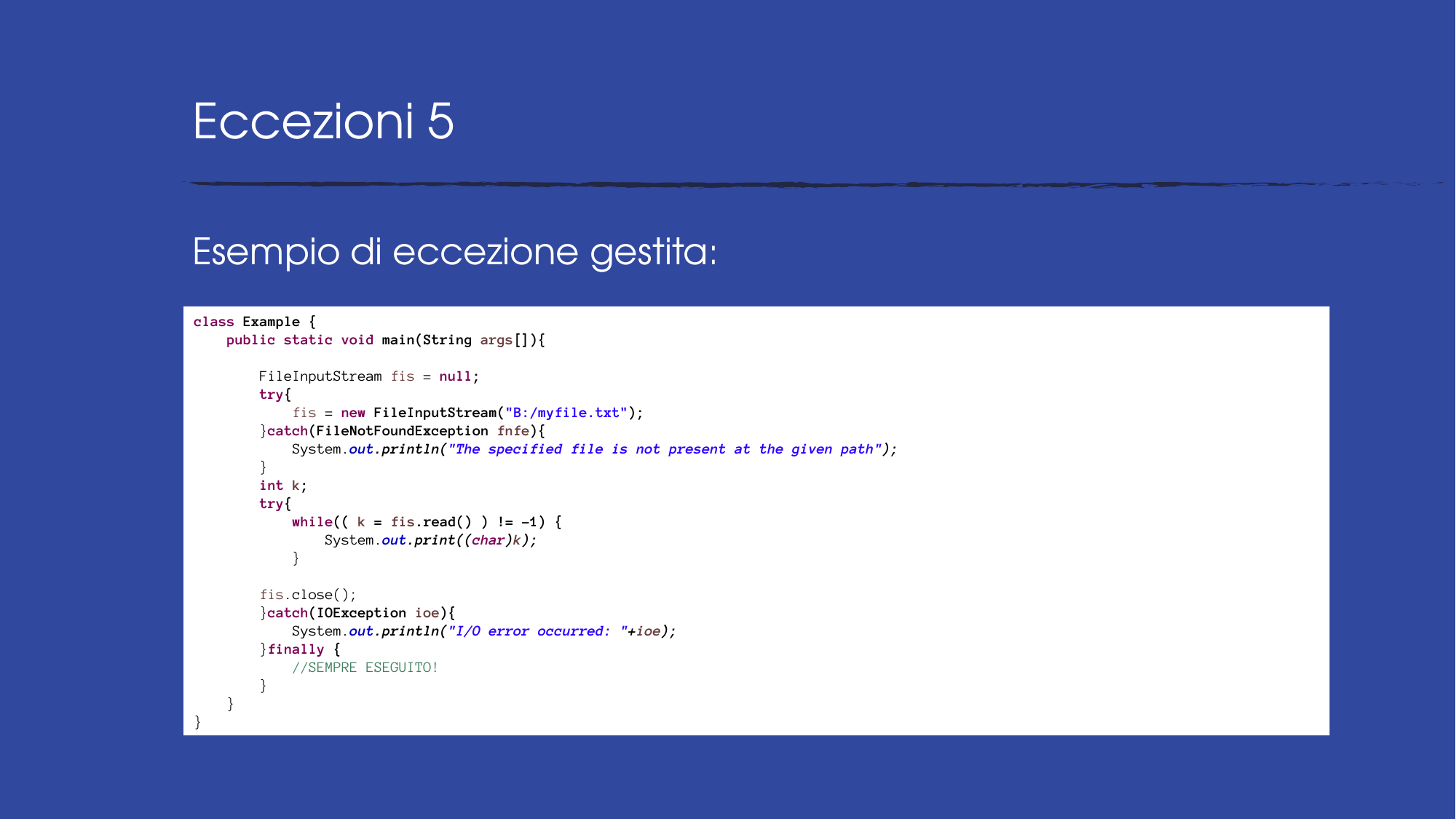

# Eccezioni 5
Esempio di eccezione gestita:
class Example {
    public static void main(String args[]){

        FileInputStream fis = null;
        try{
            fis = new FileInputStream("B:/myfile.txt");
        }catch(FileNotFoundException fnfe){
            System.out.println("The specified file is not present at the given path");
        }
        int k;
        try{
            while(( k = fis.read() ) != -1) {
                System.out.print((char)k);
            }

        fis.close();
        }catch(IOException ioe){
            System.out.println("I/O error occurred: "+ioe);
        }finally {
            //SEMPRE ESEGUITO!
        }
    }
}